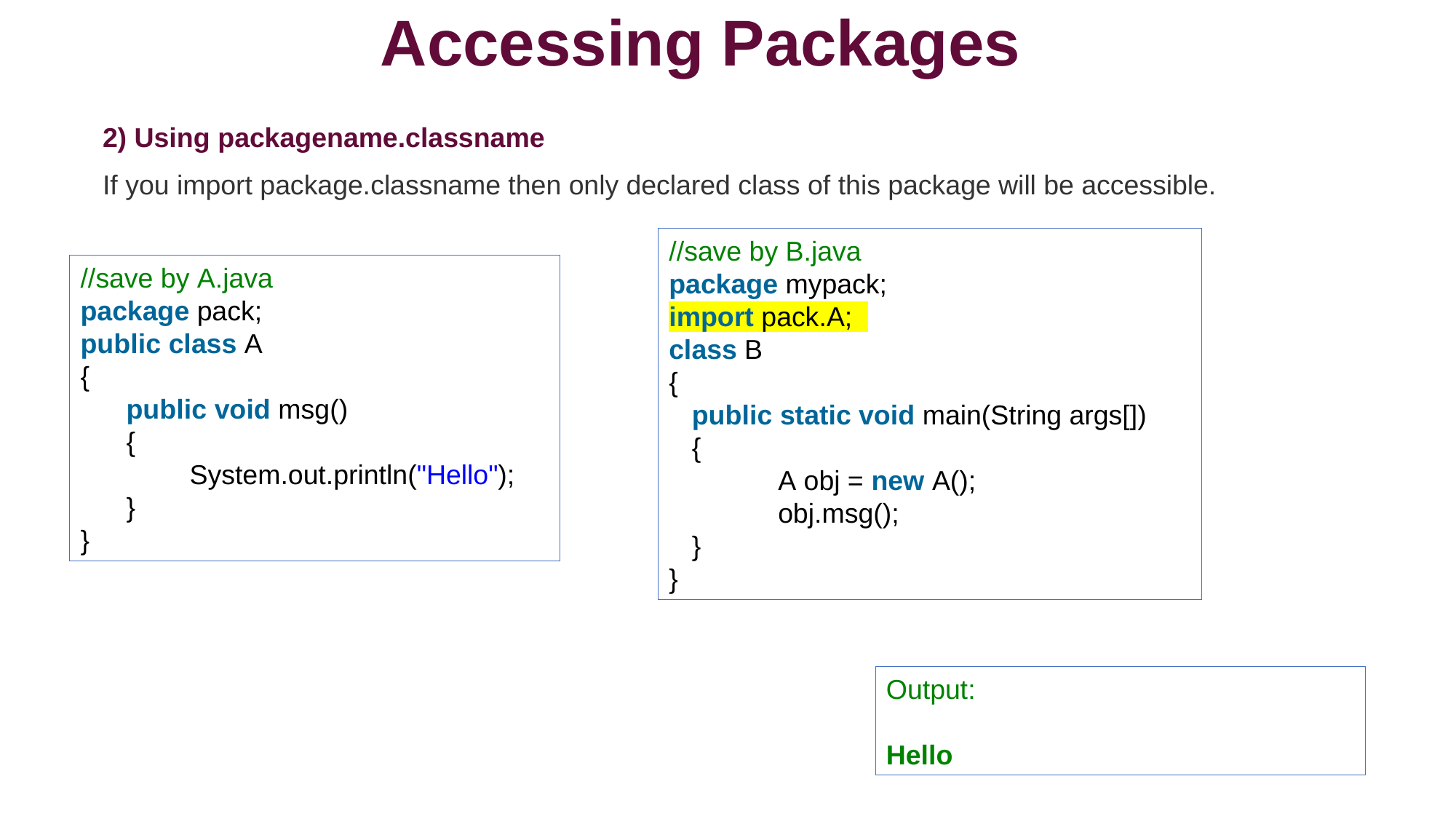

# Accessing Packages

2) Using packagename.classname

If you import package.classname then only declared class of this package will be accessible.
//save by B.java
package mypack;
import pack.A;
class B
{
   public static void main(String args[])
   {
   	A obj = new A();
   	obj.msg();
   }
}
//save by A.java
package pack;
public class A
{
      public void msg()
      {
	System.out.println("Hello");
      }
}
Output:

Hello